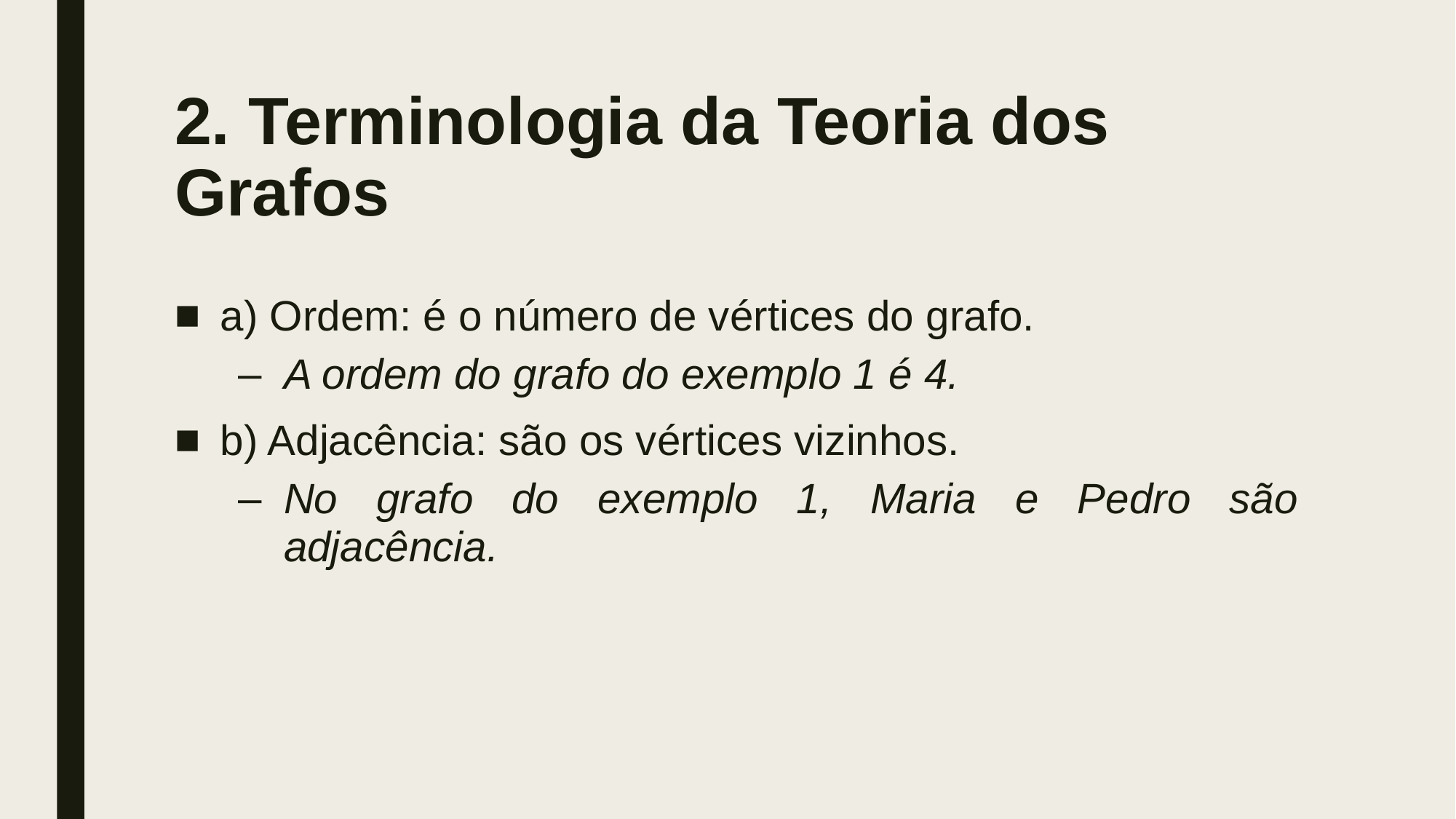

# 2. Terminologia da Teoria dos Grafos
a) Ordem: é o número de vértices do grafo.
A ordem do grafo do exemplo 1 é 4.
b) Adjacência: são os vértices vizinhos.
No grafo do exemplo 1, Maria e Pedro são adjacência.